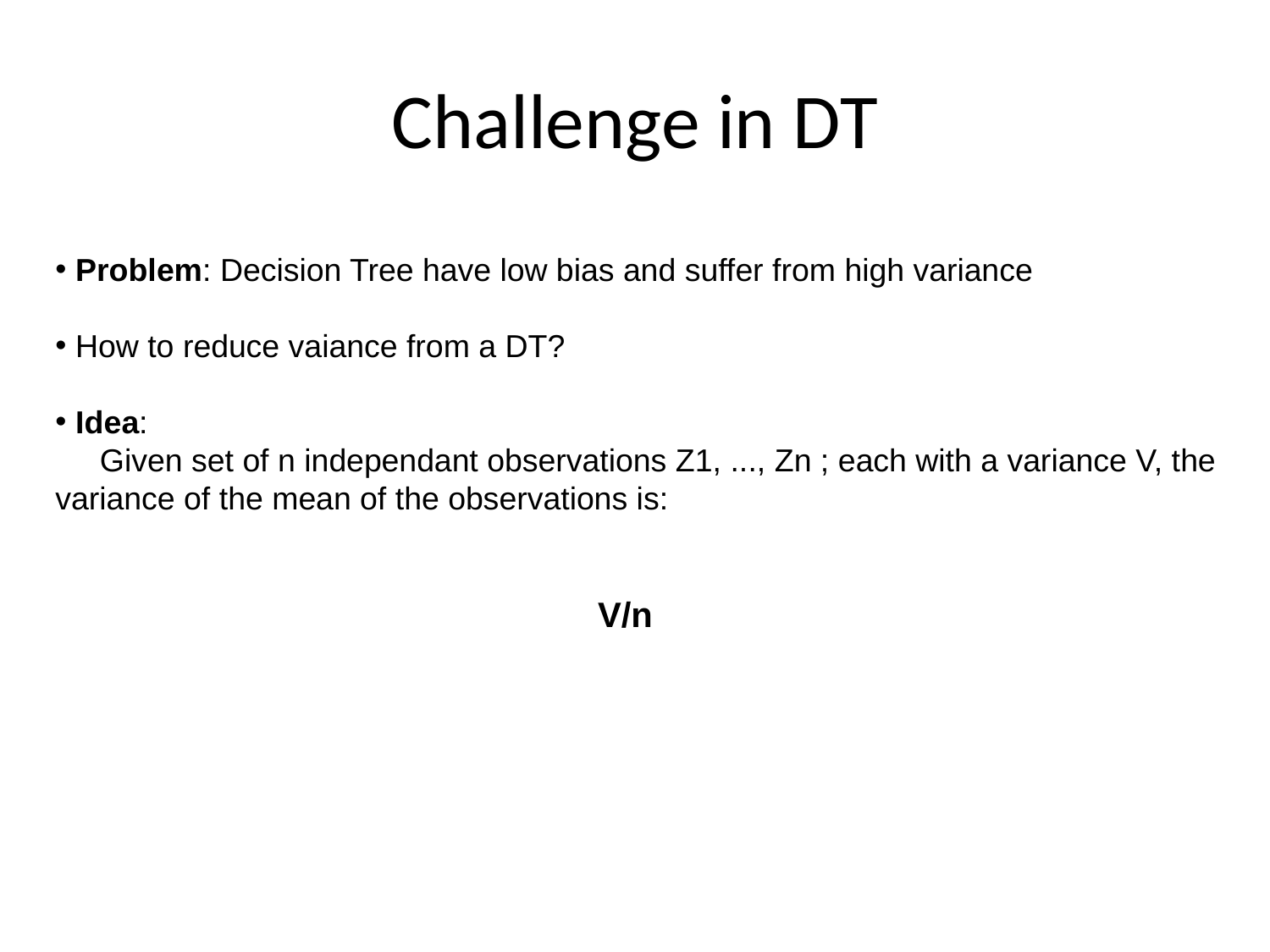

# Challenge in DT
 Problem: Decision Tree have low bias and suffer from high variance

 How to reduce vaiance from a DT?

 Idea:
     Given set of n independant observations Z1, ..., Zn ; each with a variance V, the variance of the mean of the observations is:

                                                             V/n